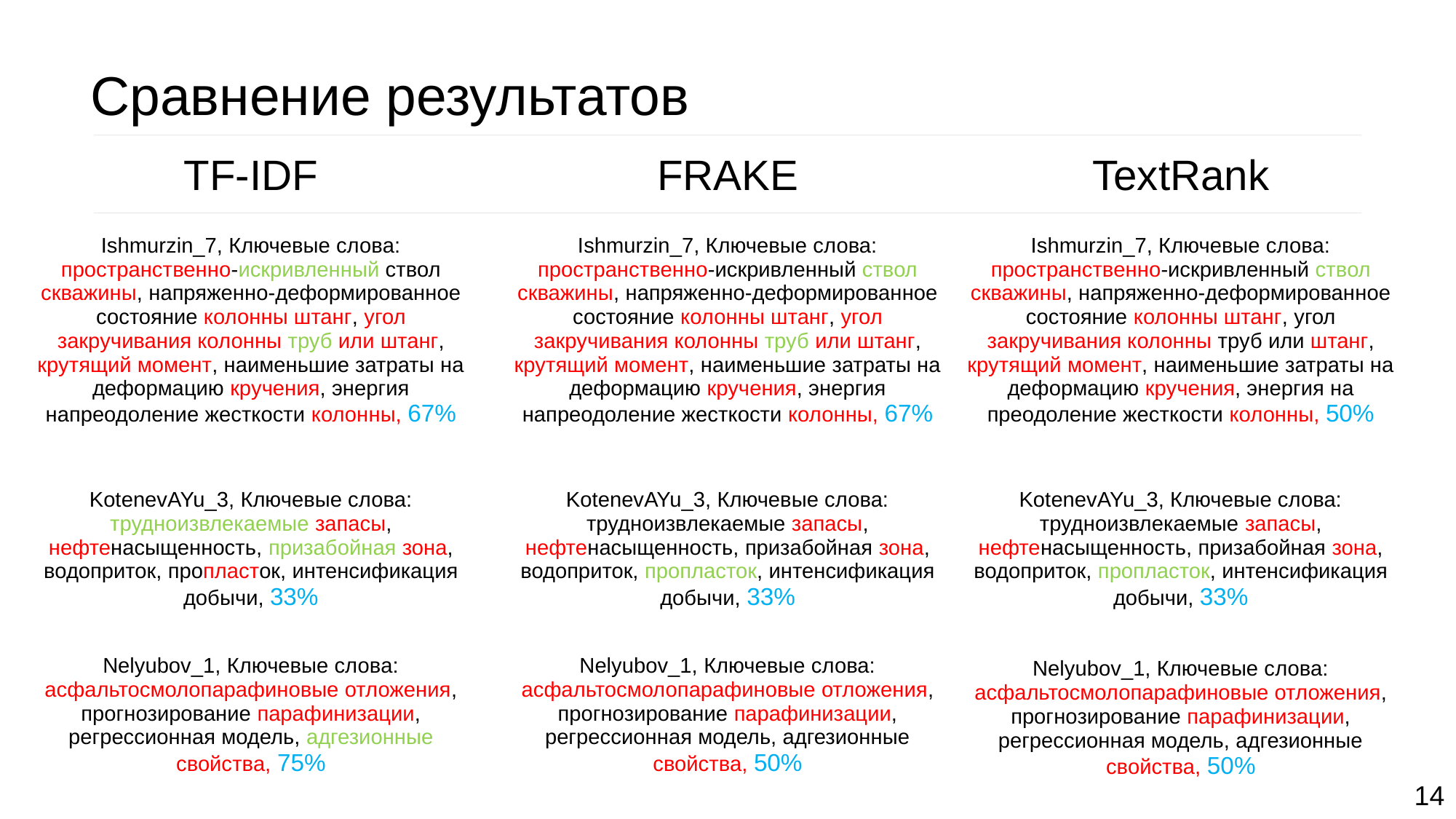

Сравнение результатов
TF-IDF
FRAKE
TextRank
| Ishmurzin\_7, Ключевые слова: пространственно-искривленный ствол скважины, напряженно-деформированное состояние колонны штанг, угол закручивания колонны труб или штанг, крутящий момент, наименьшие затраты на деформацию кручения, энергия напреодоление жесткости колонны, 67% |
| --- |
| Ishmurzin\_7, Ключевые слова: пространственно-искривленный ствол скважины, напряженно-деформированное состояние колонны штанг, угол закручивания колонны труб или штанг, крутящий момент, наименьшие затраты на деформацию кручения, энергия напреодоление жесткости колонны, 67% |
| --- |
| Ishmurzin\_7, Ключевые слова: пространственно-искривленный ствол скважины, напряженно-деформированное состояние колонны штанг, угол закручивания колонны труб или штанг, крутящий момент, наименьшие затраты на деформацию кручения, энергия на преодоление жесткости колонны, 50% |
| --- |
| KotenevAYu\_3, Ключевые слова: трудноизвлекаемые запасы, нефтенасыщенность, призабойная зона, водоприток, пропласток, интенсификация добычи, 33% |
| --- |
| KotenevAYu\_3, Ключевые слова: трудноизвлекаемые запасы, нефтенасыщенность, призабойная зона, водоприток, пропласток, интенсификация добычи, 33% |
| --- |
| KotenevAYu\_3, Ключевые слова: трудноизвлекаемые запасы, нефтенасыщенность, призабойная зона, водоприток, пропласток, интенсификация добычи, 33% |
| --- |
| Nelyubov\_1, Ключевые слова: асфальтосмолопарафиновые отложения, прогнозирование парафинизации, регрессионная модель, адгезионные свойства, 75% |
| --- |
| Nelyubov\_1, Ключевые слова: асфальтосмолопарафиновые отложения, прогнозирование парафинизации, регрессионная модель, адгезионные свойства, 50% |
| --- |
| Nelyubov\_1, Ключевые слова: асфальтосмолопарафиновые отложения, прогнозирование парафинизации, регрессионная модель, адгезионные свойства, 50% |
| --- |
14